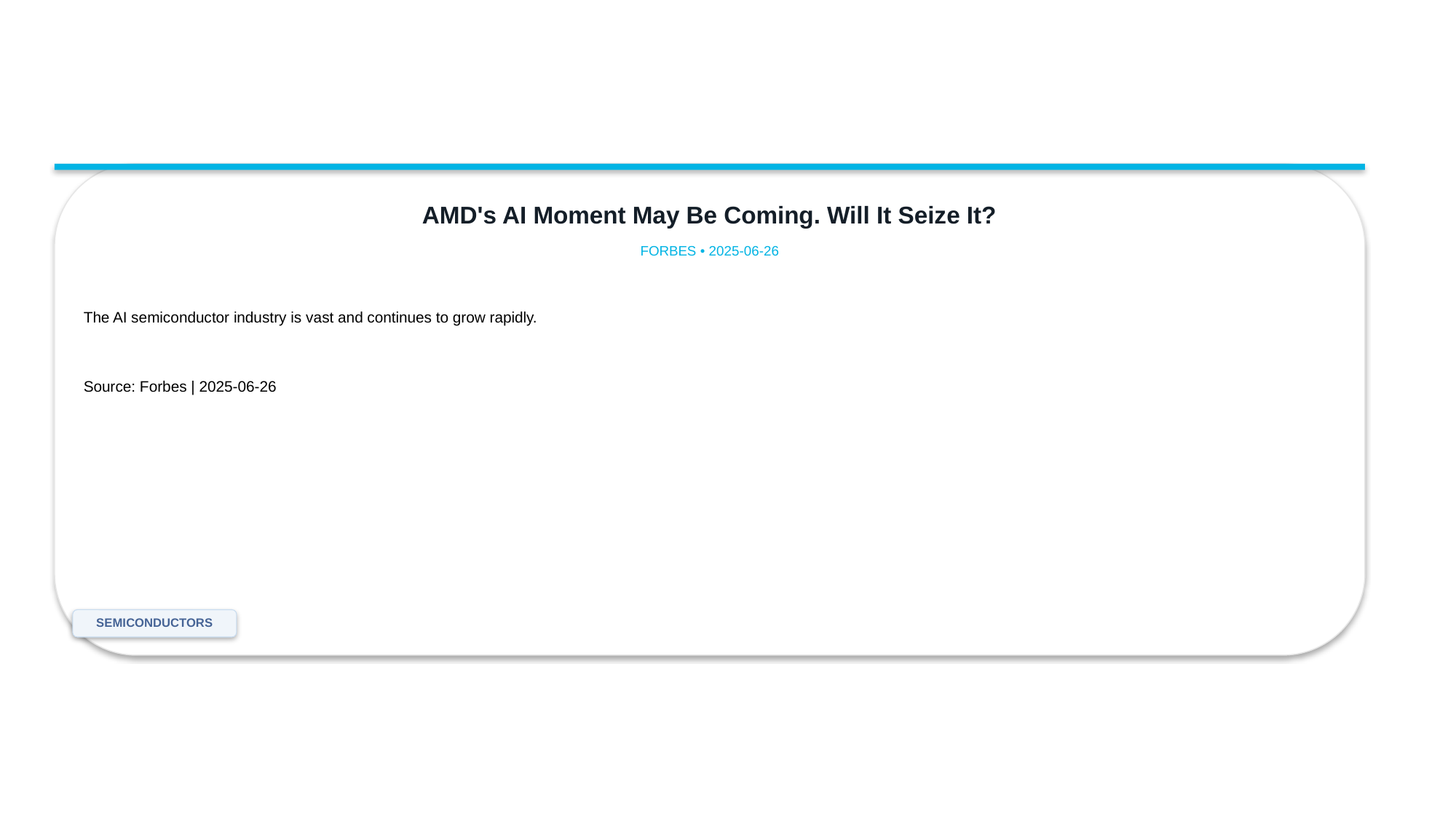

AMD's AI Moment May Be Coming. Will It Seize It?
FORBES • 2025-06-26

The AI semiconductor industry is vast and continues to grow rapidly.

Source: Forbes | 2025-06-26

SEMICONDUCTORS